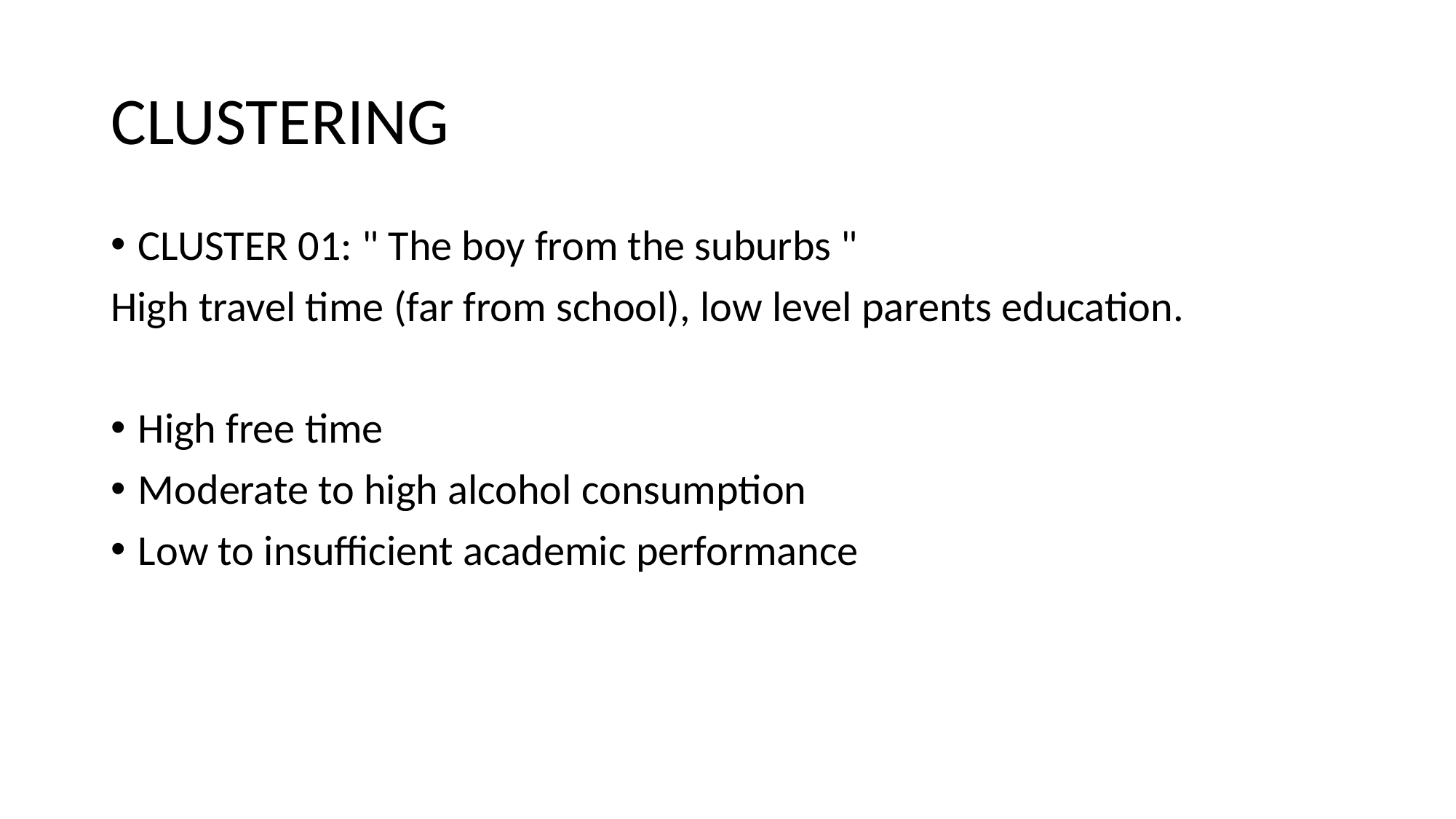

# CLUSTERING
CLUSTER 01: " The boy from the suburbs "
High travel time (far from school), low level parents education.

High free time
Moderate to high alcohol consumption
Low to insufficient academic performance